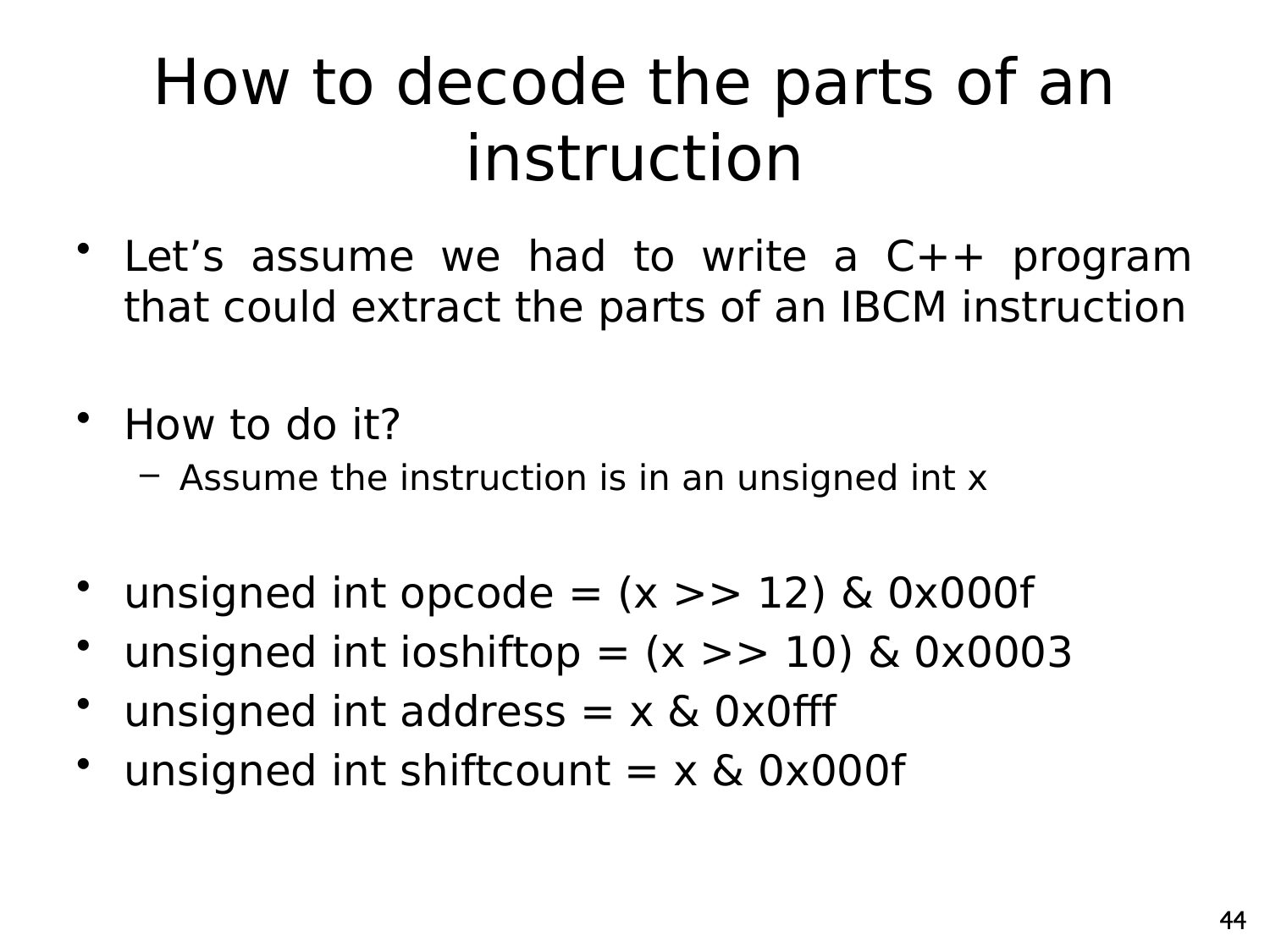

# How to decode the parts of an instruction
Let’s assume we had to write a C++ program that could extract the parts of an IBCM instruction

How to do it?
Assume the instruction is in an unsigned int x

unsigned int opcode = (x >> 12) & 0x000f
unsigned int ioshiftop = (x >> 10) & 0x0003
unsigned int address = x & 0x0fff
unsigned int shiftcount = x & 0x000f